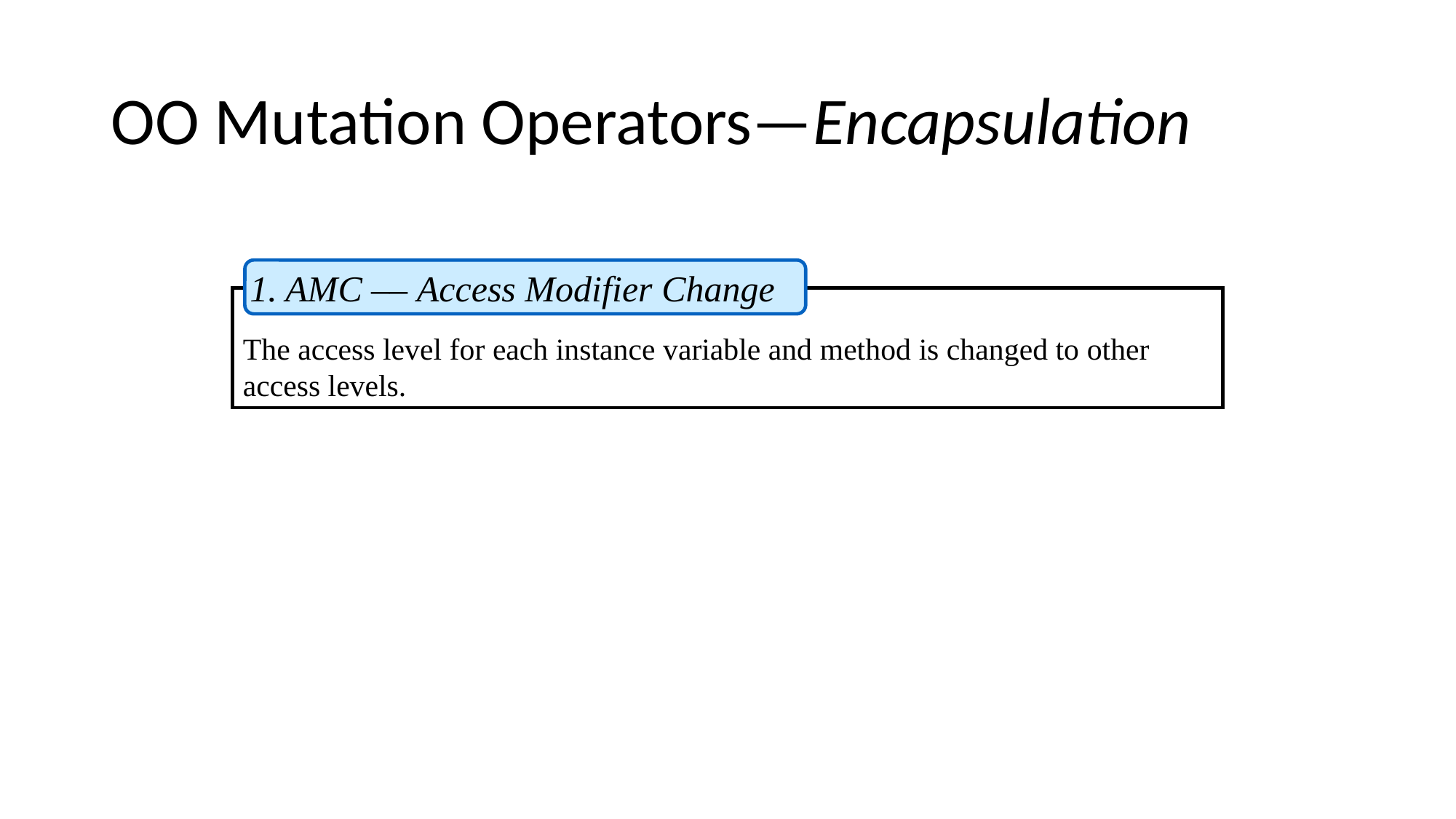

# OO Mutation Operators—Encapsulation
1. AMC –– Access Modifier Change

The access level for each instance variable and method is changed to other access levels.